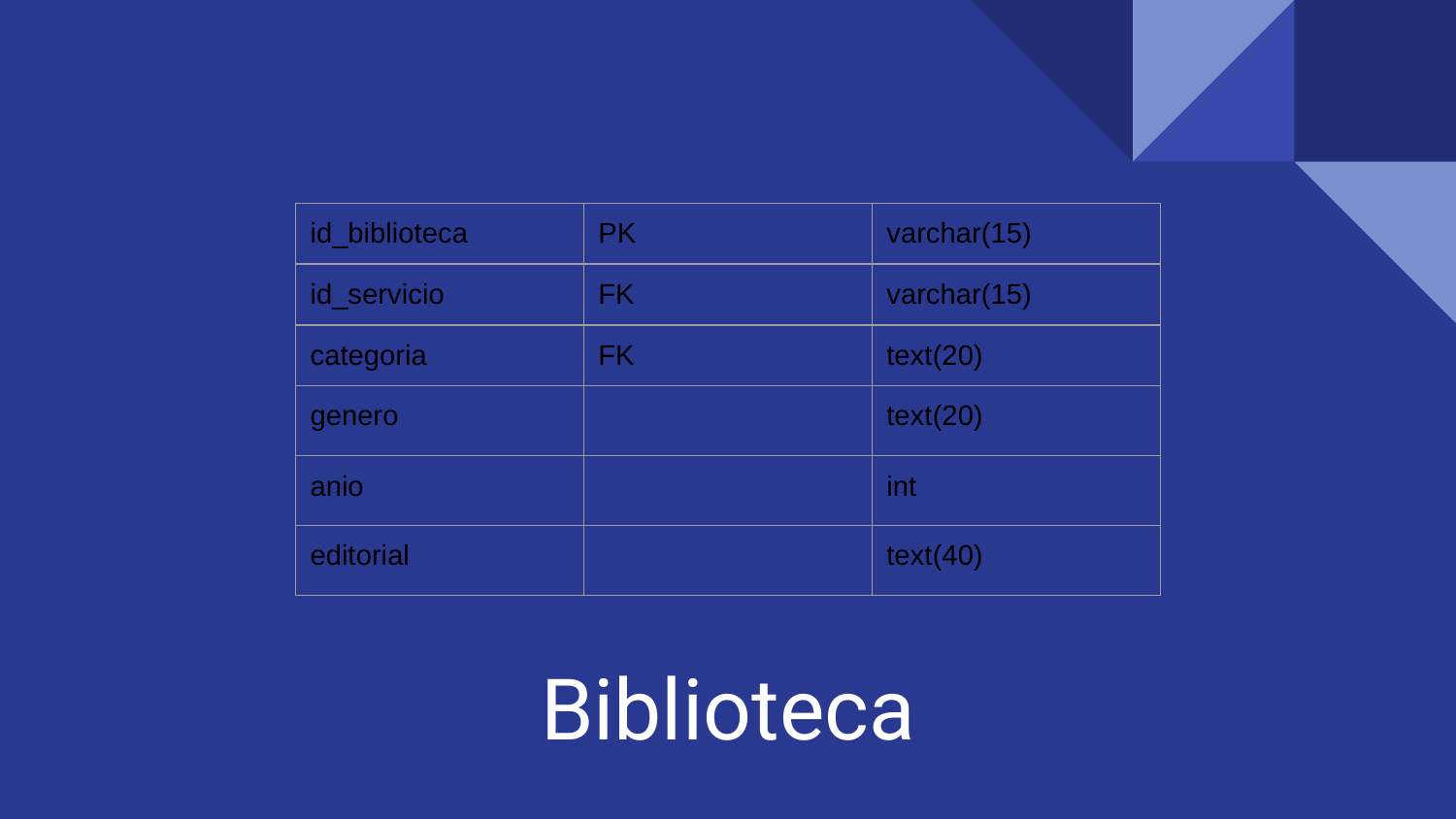

| id\_biblioteca | PK | varchar(15) |
| --- | --- | --- |
| id\_servicio | FK | varchar(15) |
| categoria | FK | text(20) |
| genero |  | text(20) |
| anio |  | int |
| editorial |  | text(40) |
# Biblioteca